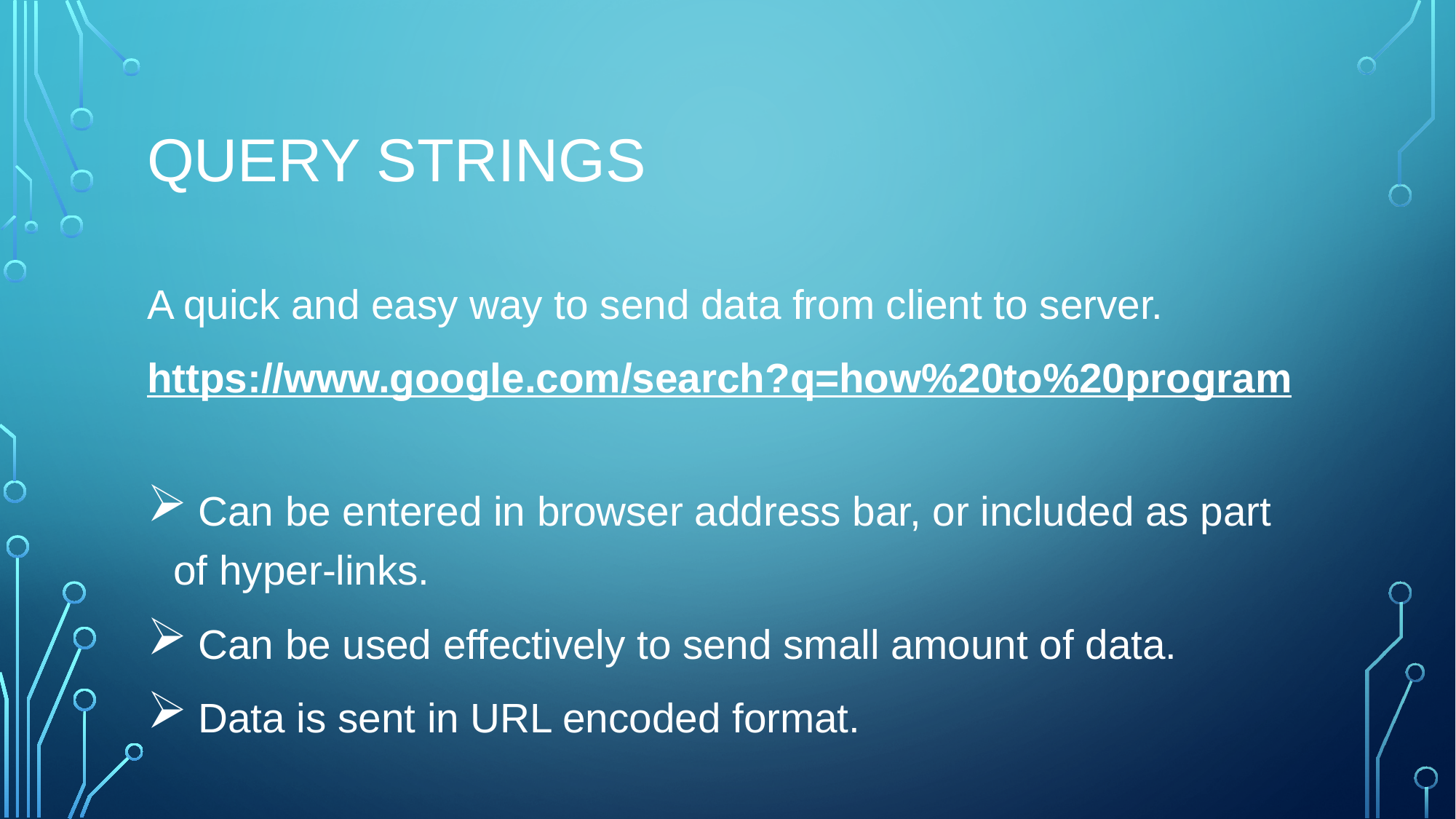

# Query strings
A quick and easy way to send data from client to server.
https://www.google.com/search?q=how%20to%20program
 Can be entered in browser address bar, or included as part of hyper-links.
 Can be used effectively to send small amount of data.
 Data is sent in URL encoded format.